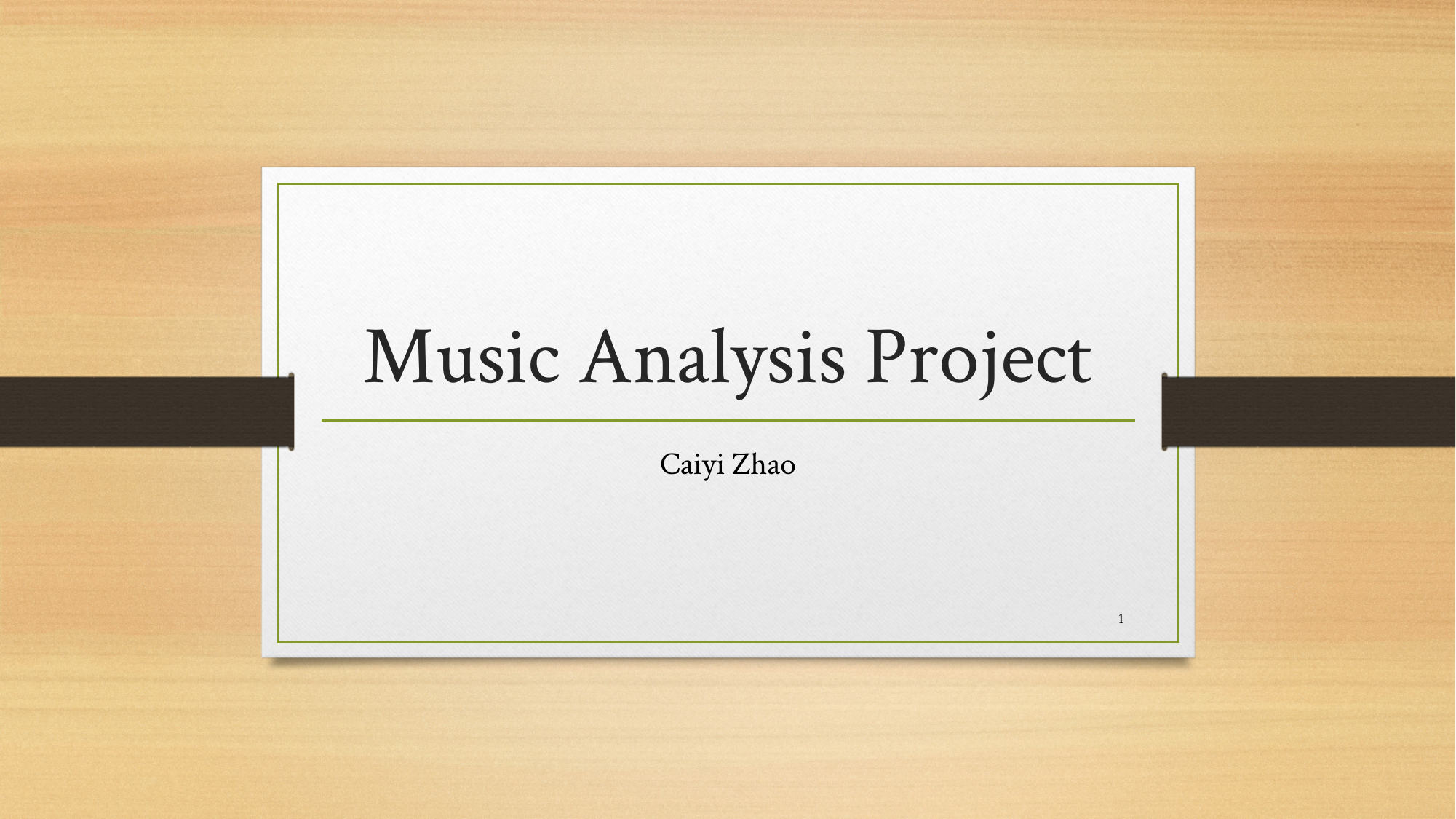

# Music Analysis Project
Caiyi Zhao
1